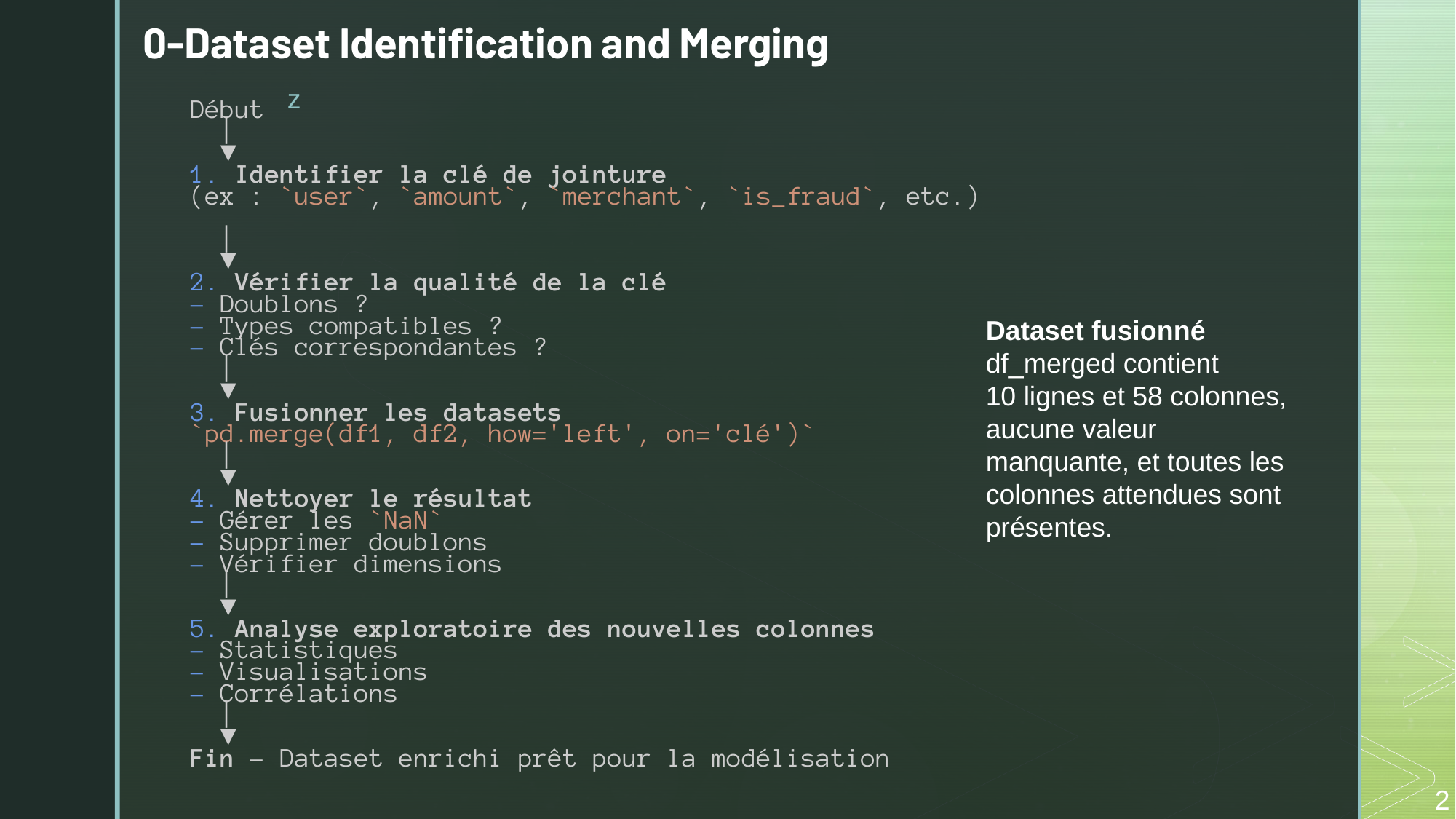

# 0-Dataset Identification and Merging
Début
  │
  ▼
1. Identifier la clé de jointure
(ex : `user`, `amount`, `merchant`, `is_fraud`, etc.)
  │
  ▼
2. Vérifier la qualité de la clé
- Doublons ?
- Types compatibles ?
- Clés correspondantes ?
  │
  ▼
3. Fusionner les datasets
`pd.merge(df1, df2, how='left', on='clé')`
  │
  ▼
4. Nettoyer le résultat
- Gérer les `NaN`
- Supprimer doublons
- Vérifier dimensions
  │
  ▼
5. Analyse exploratoire des nouvelles colonnes
- Statistiques
- Visualisations
- Corrélations
  │
  ▼
Fin – Dataset enrichi prêt pour la modélisation

Dataset fusionné df_merged contient
10 lignes et 58 colonnes, aucune valeur manquante, et toutes les colonnes attendues sont présentes.

2